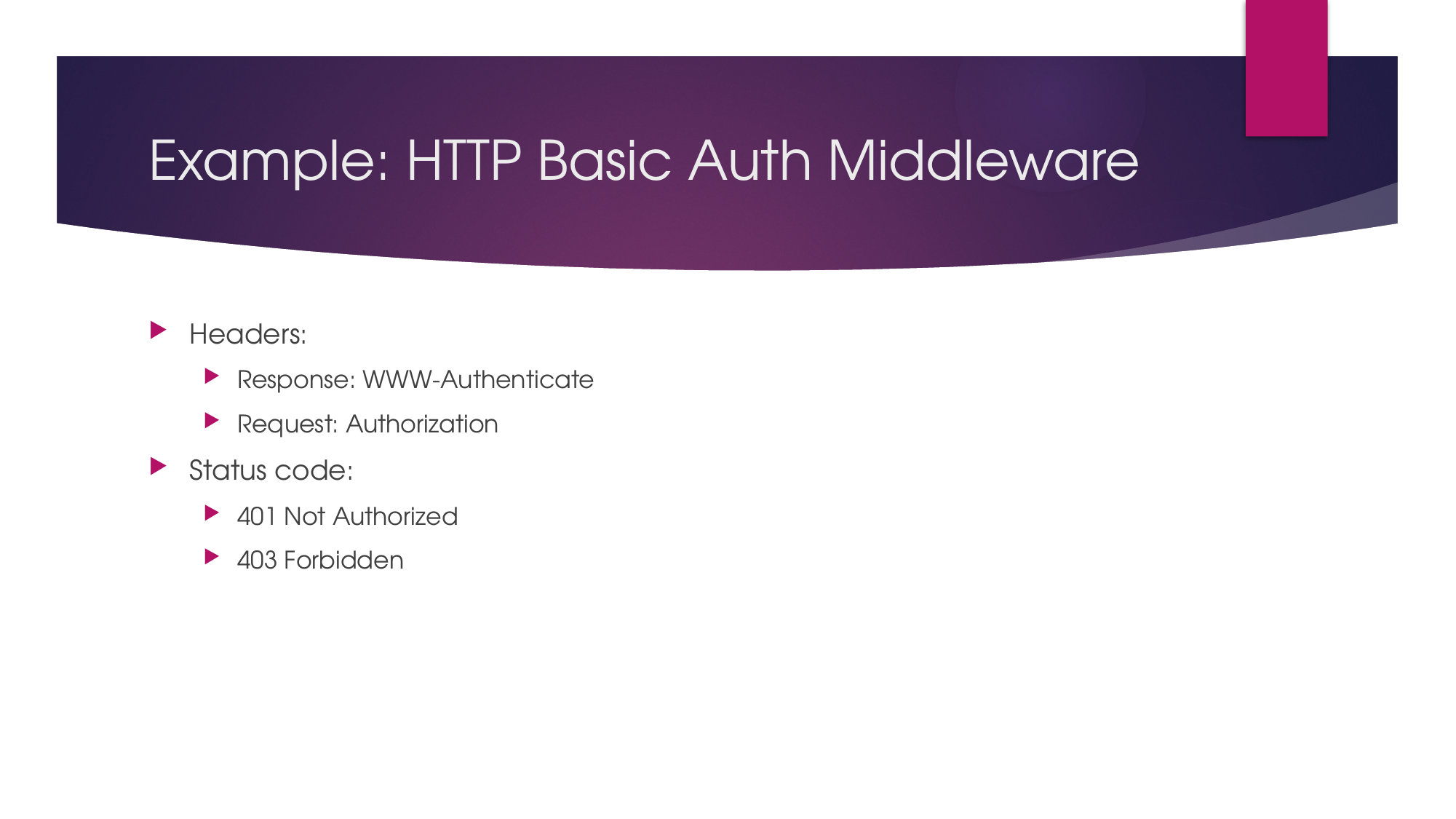

# Example: HTTP Basic Auth Middleware
Headers:
Response: WWW-Authenticate
Request: Authorization
Status code:
401 Not Authorized
403 Forbidden